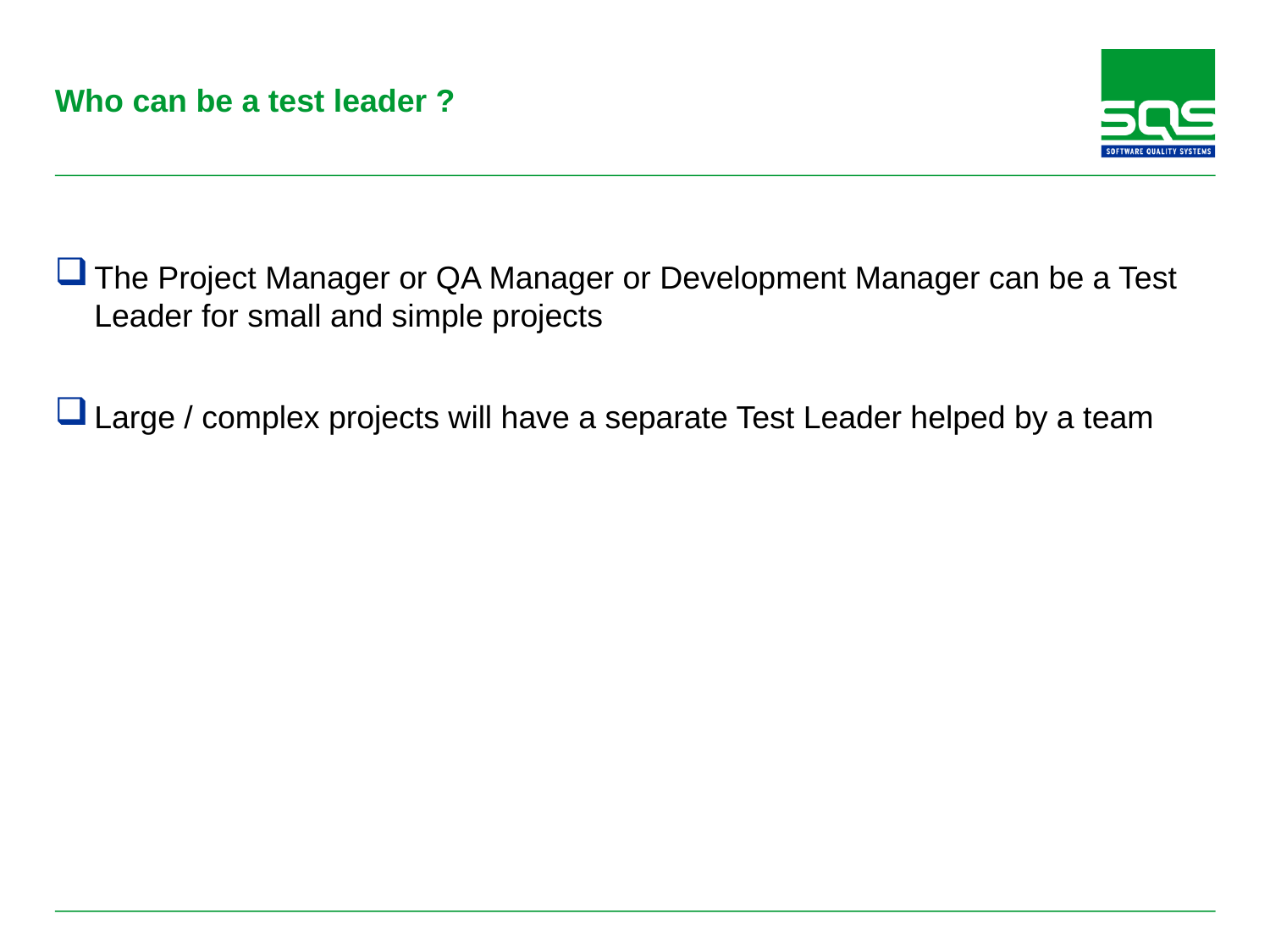

# Who can be a test leader ?

The Project Manager or QA Manager or Development Manager can be a Test Leader for small and simple projects

Large / complex projects will have a separate Test Leader helped by a team